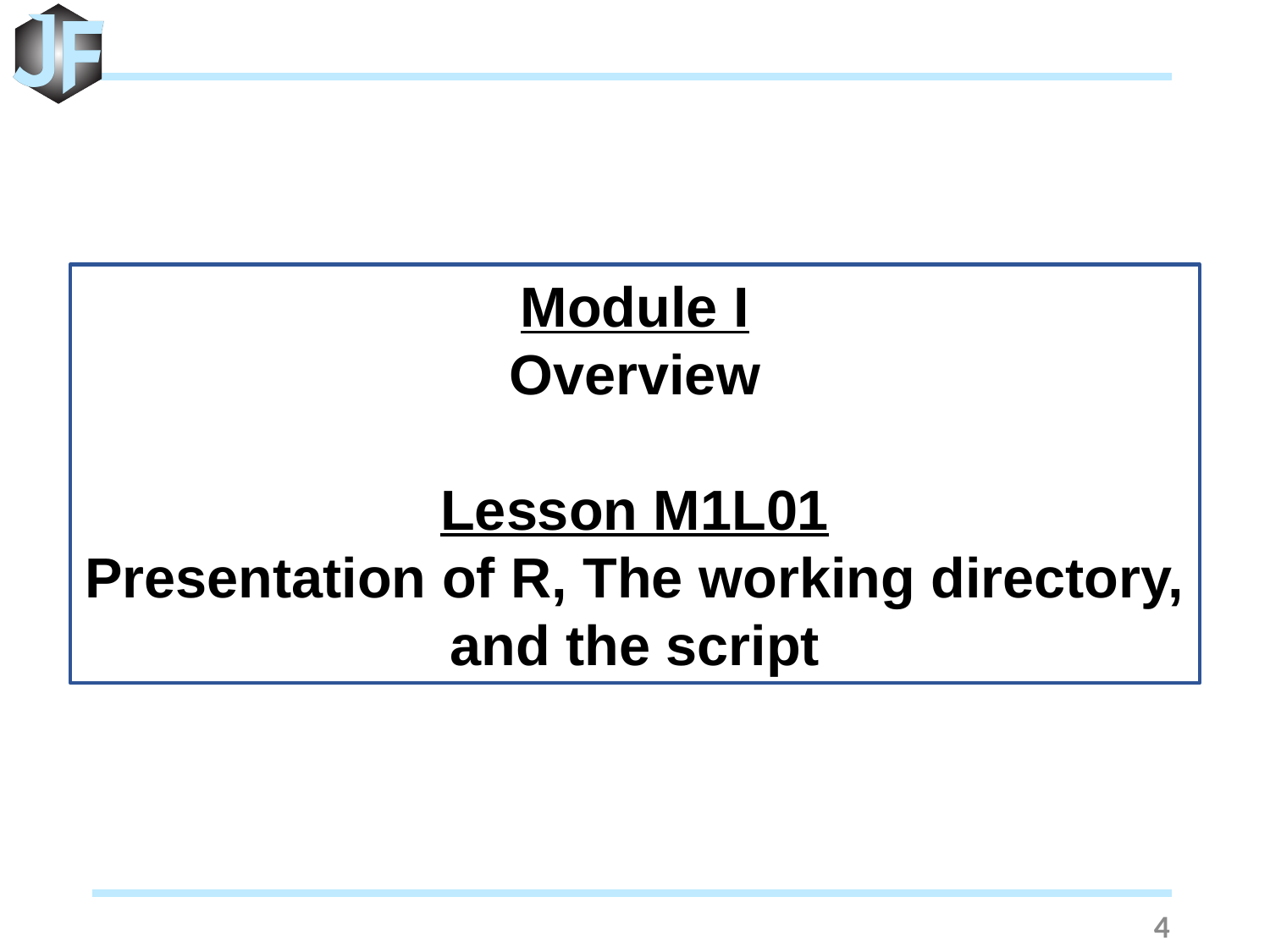

Module I
Overview

Lesson M1L01
Presentation of R, The working directory, and the script
4